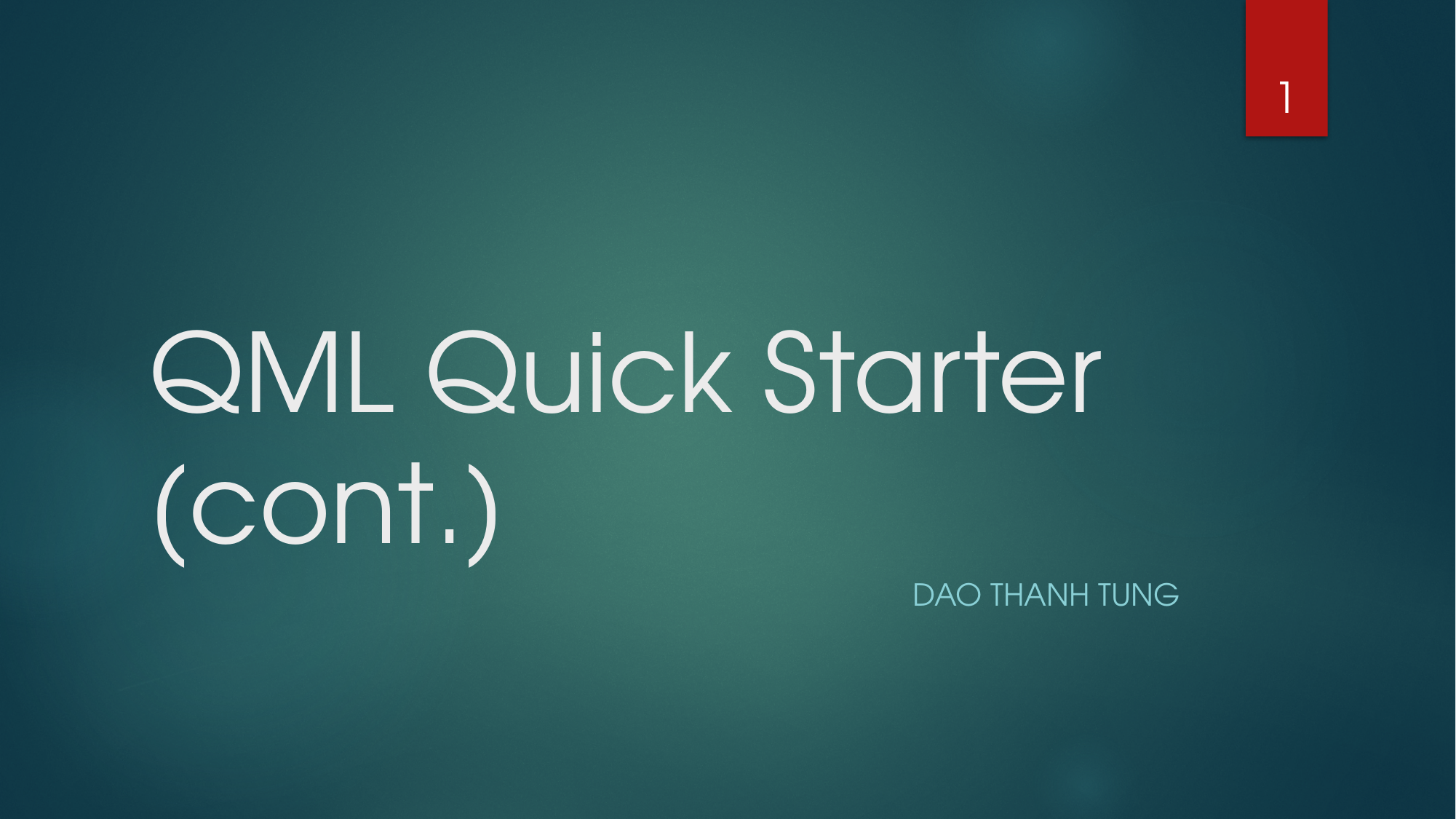

1
# QML Quick Starter (cont.)
Dao Thanh tung